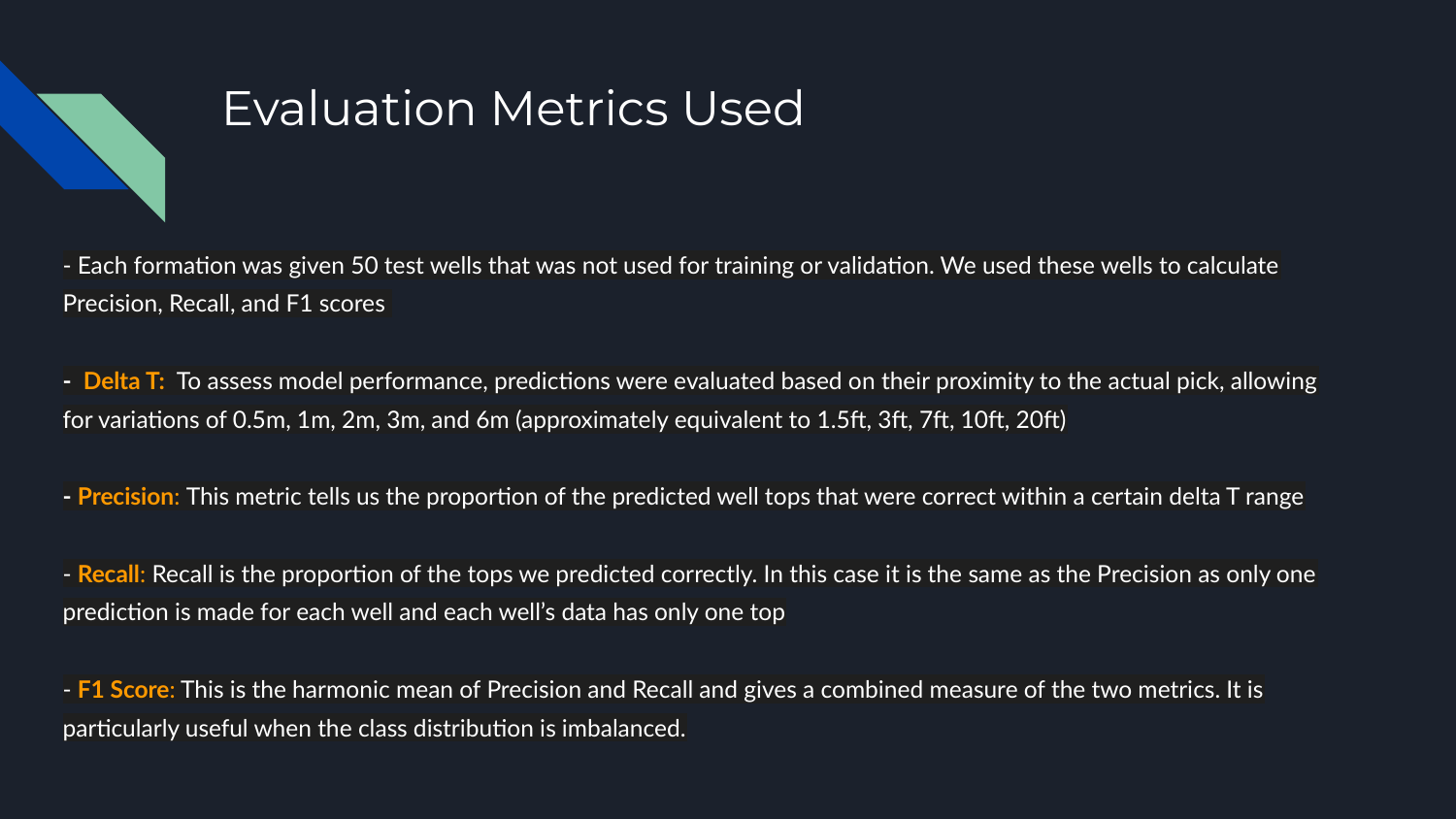

# Evaluation Metrics Used
- Each formation was given 50 test wells that was not used for training or validation. We used these wells to calculate Precision, Recall, and F1 scores

-  Delta T:  To assess model performance, predictions were evaluated based on their proximity to the actual pick, allowing for variations of 0.5m, 1m, 2m, 3m, and 6m (approximately equivalent to 1.5ft, 3ft, 7ft, 10ft, 20ft)

- Precision: This metric tells us the proportion of the predicted well tops that were correct within a certain delta T range

- Recall: Recall is the proportion of the tops we predicted correctly. In this case it is the same as the Precision as only one prediction is made for each well and each well’s data has only one top

- F1 Score: This is the harmonic mean of Precision and Recall and gives a combined measure of the two metrics. It is particularly useful when the class distribution is imbalanced.